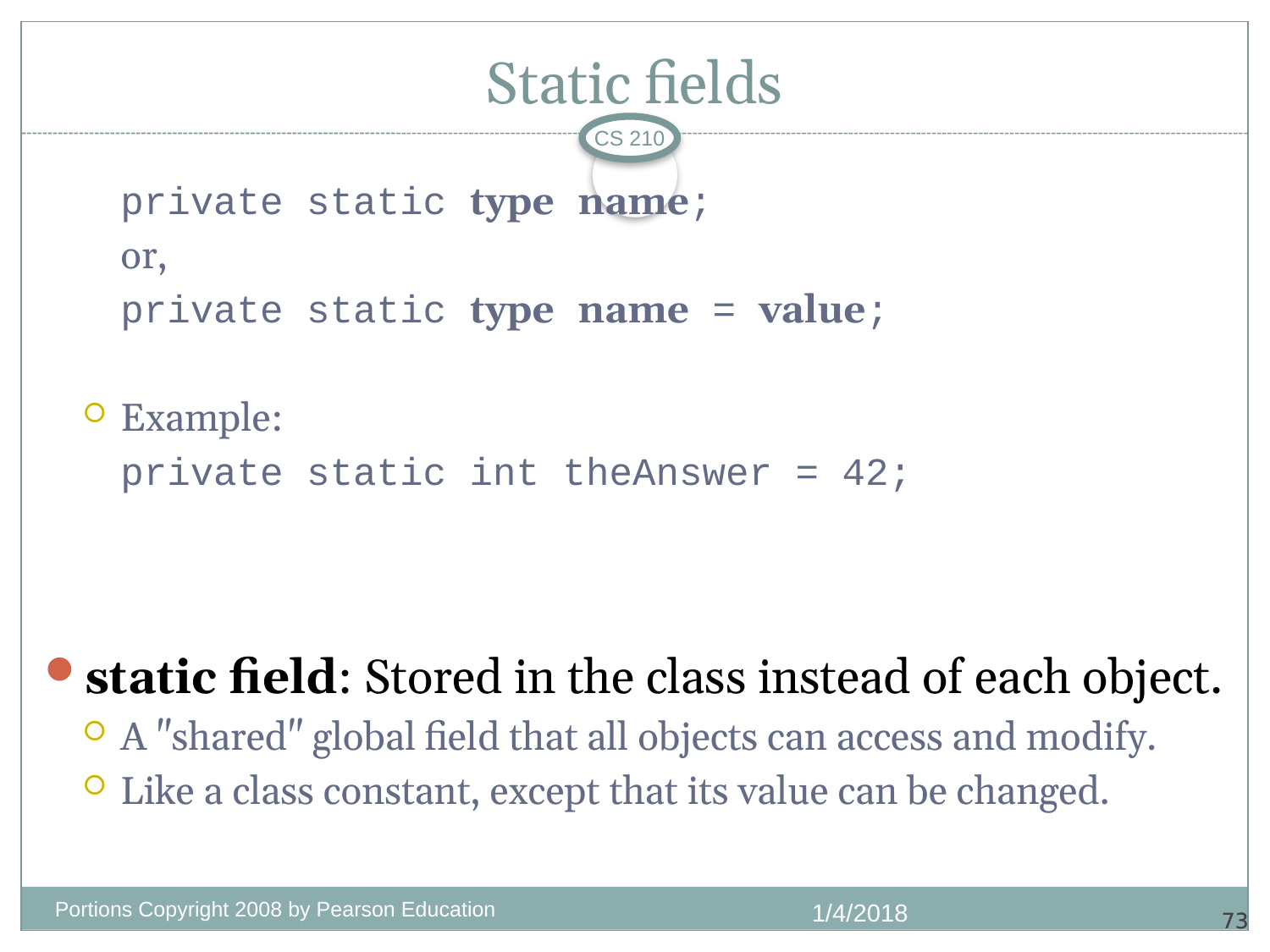

# Static fields
CS 210
	private static type name;
	or,
	private static type name = value;

Example:
	private static int theAnswer = 42;

static field: Stored in the class instead of each object.
A "shared" global field that all objects can access and modify.
Like a class constant, except that its value can be changed.
Portions Copyright 2008 by Pearson Education
1/4/2018